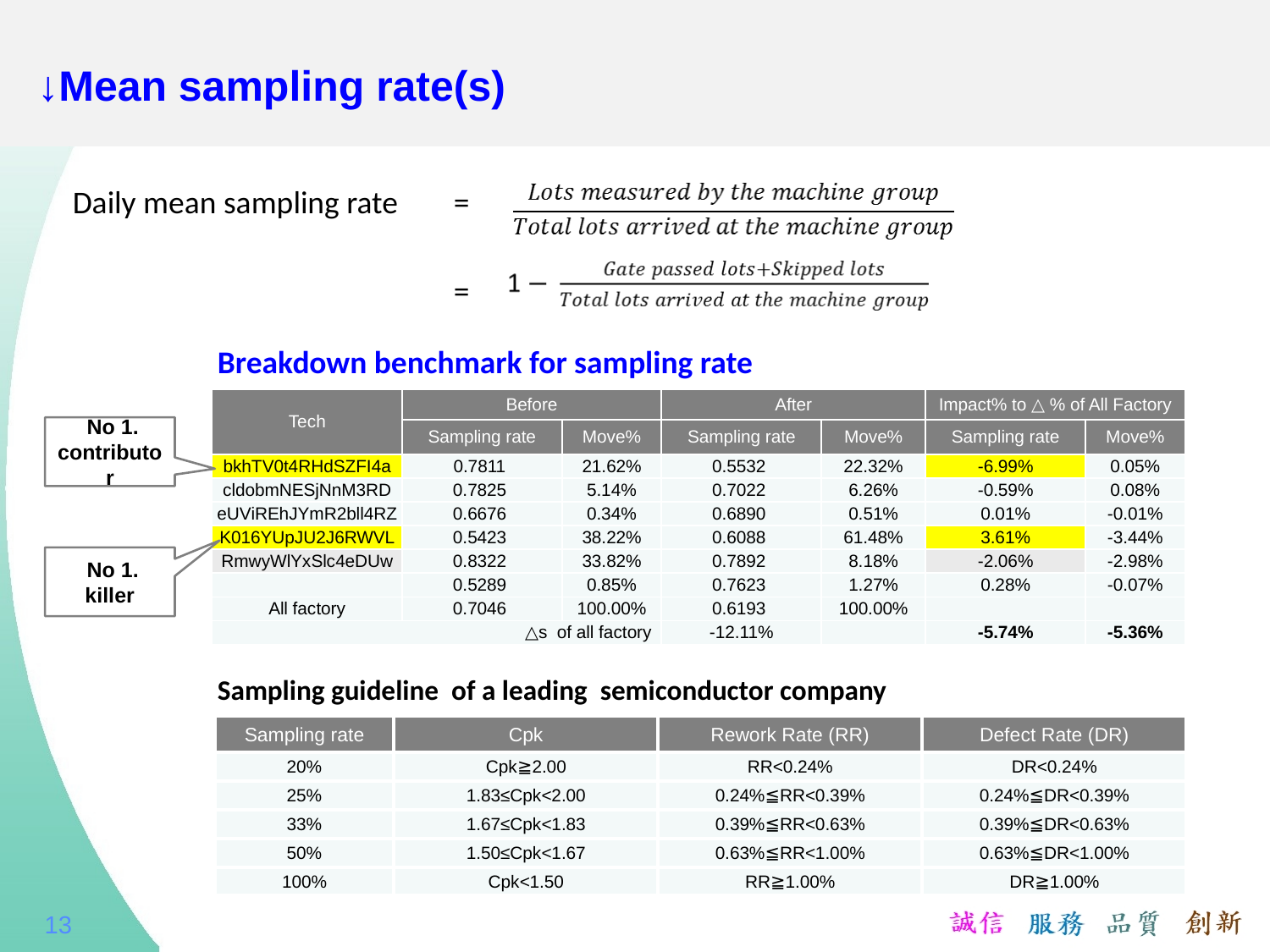

# ↓Mean sampling rate(s)
Daily mean sampling rate 	=
			=

Breakdown benchmark for sampling rate
| Tech | Before |  | After |  | Impact% to △ % of All Factory |  |
| --- | --- | --- | --- | --- | --- | --- |
|  | Sampling rate | Move% | Sampling rate | Move% | Sampling rate | Move% |
| bkhTV0t4RHdSZFI4a | 0.7811 | 21.62% | 0.5532 | 22.32% | -6.99% | 0.05% |
| cldobmNESjNnM3RD | 0.7825 | 5.14% | 0.7022 | 6.26% | -0.59% | 0.08% |
| eUViREhJYmR2bll4RZ | 0.6676 | 0.34% | 0.6890 | 0.51% | 0.01% | -0.01% |
| K016YUpJU2J6RWVL | 0.5423 | 38.22% | 0.6088 | 61.48% | 3.61% | -3.44% |
| RmwyWlYxSlc4eDUw | 0.8322 | 33.82% | 0.7892 | 8.18% | -2.06% | -2.98% |
|  | 0.5289 | 0.85% | 0.7623 | 1.27% | 0.28% | -0.07% |
| All factory | 0.7046 | 100.00% | 0.6193 | 100.00% |  |  |
| △s of all factory |  |  | -12.11% |  | -5.74% | -5.36% |
 No 1. contributor
 No 1. killer
Sampling guideline  of a leading  semiconductor company
| Sampling rate | Cpk | Rework Rate (RR) | Defect Rate (DR) |
| --- | --- | --- | --- |
| 20% | Cpk≧2.00 | RR<0.24% | DR<0.24% |
| 25% | 1.83≤Cpk<2.00 | 0.24%≦RR<0.39% | 0.24%≦DR<0.39% |
| 33% | 1.67≤Cpk<1.83 | 0.39%≦RR<0.63% | 0.39%≦DR<0.63% |
| 50% | 1.50≤Cpk<1.67 | 0.63%≦RR<1.00% | 0.63%≦DR<1.00% |
| 100% | Cpk<1.50 | RR≧1.00% | DR≧1.00% |
13